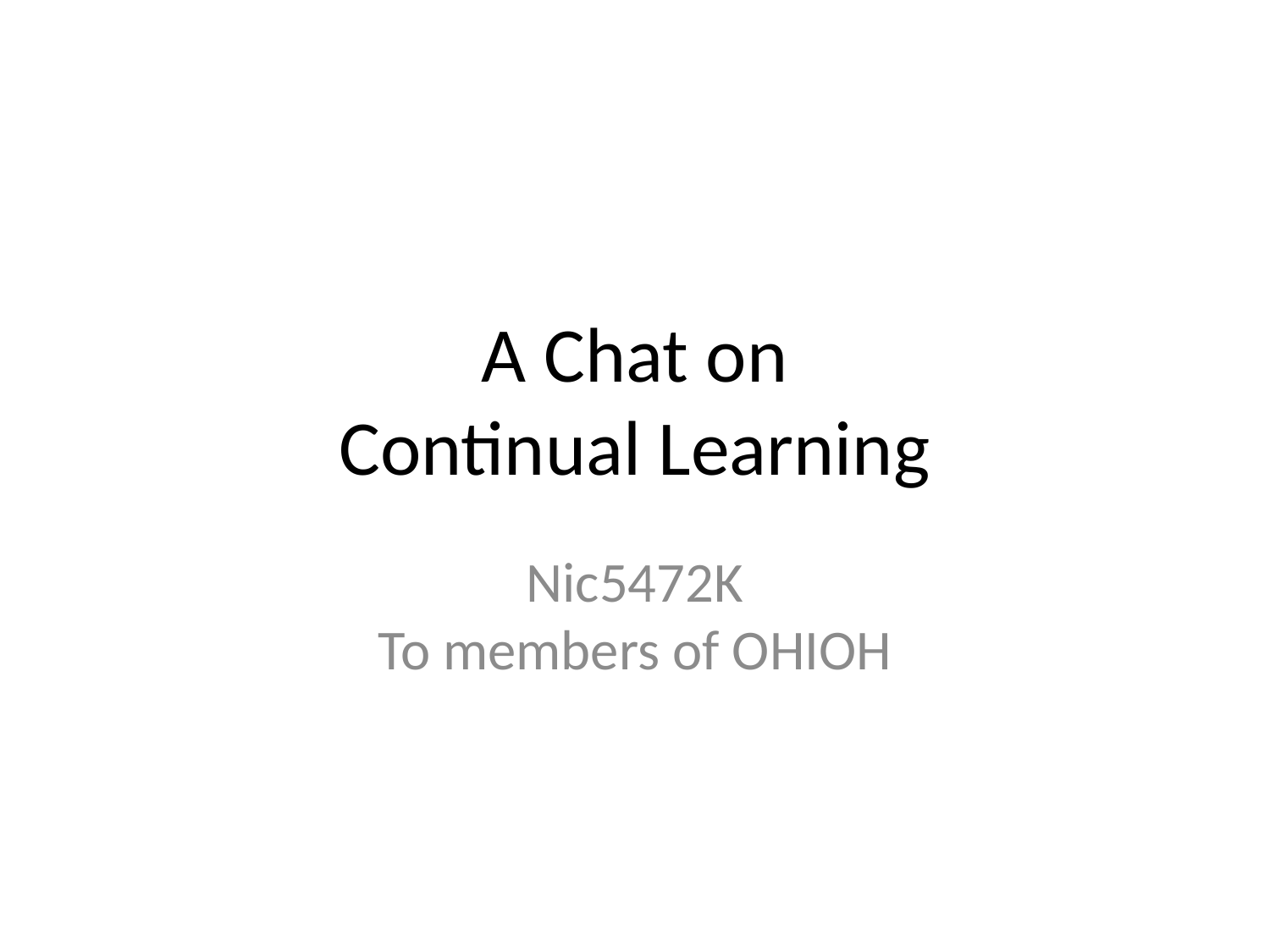

# A Chat on Continual Learning
Nic5472K
To members of OHIOH